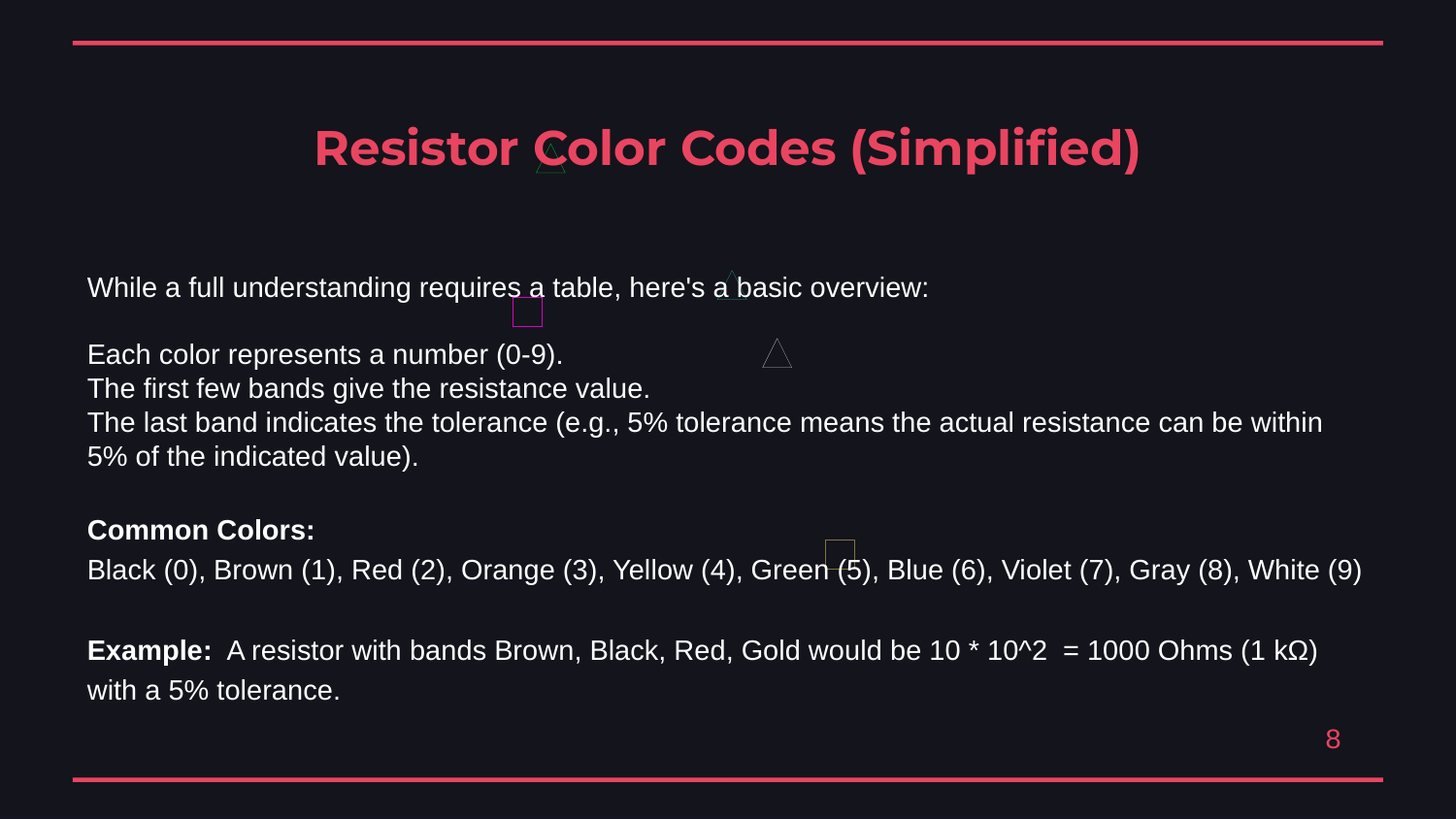

Resistor Color Codes (Simplified)

While a full understanding requires a table, here's a basic overview:

Each color represents a number (0-9).
The first few bands give the resistance value.
The last band indicates the tolerance (e.g., 5% tolerance means the actual resistance can be within 5% of the indicated value).

Common Colors:
Black (0), Brown (1), Red (2), Orange (3), Yellow (4), Green (5), Blue (6), Violet (7), Gray (8), White (9)

Example:  A resistor with bands Brown, Black, Red, Gold would be 10 * 10^2  = 1000 Ohms (1 kΩ) with a 5% tolerance.

8